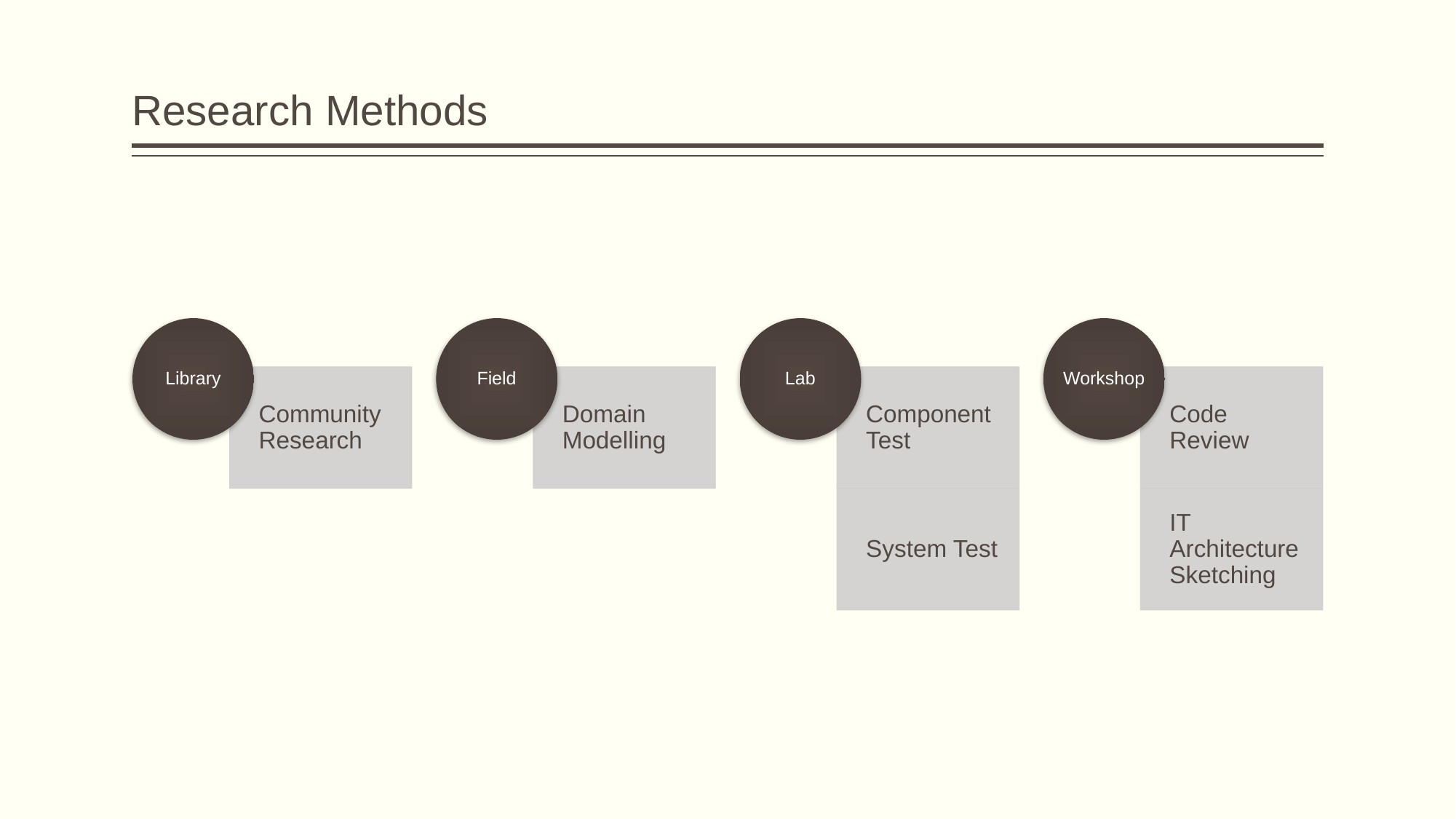

# Research Methods
Community Research
Library
Domain Modelling
Field
Component Test
System Test
Lab
Code Review
IT Architecture Sketching
Workshop